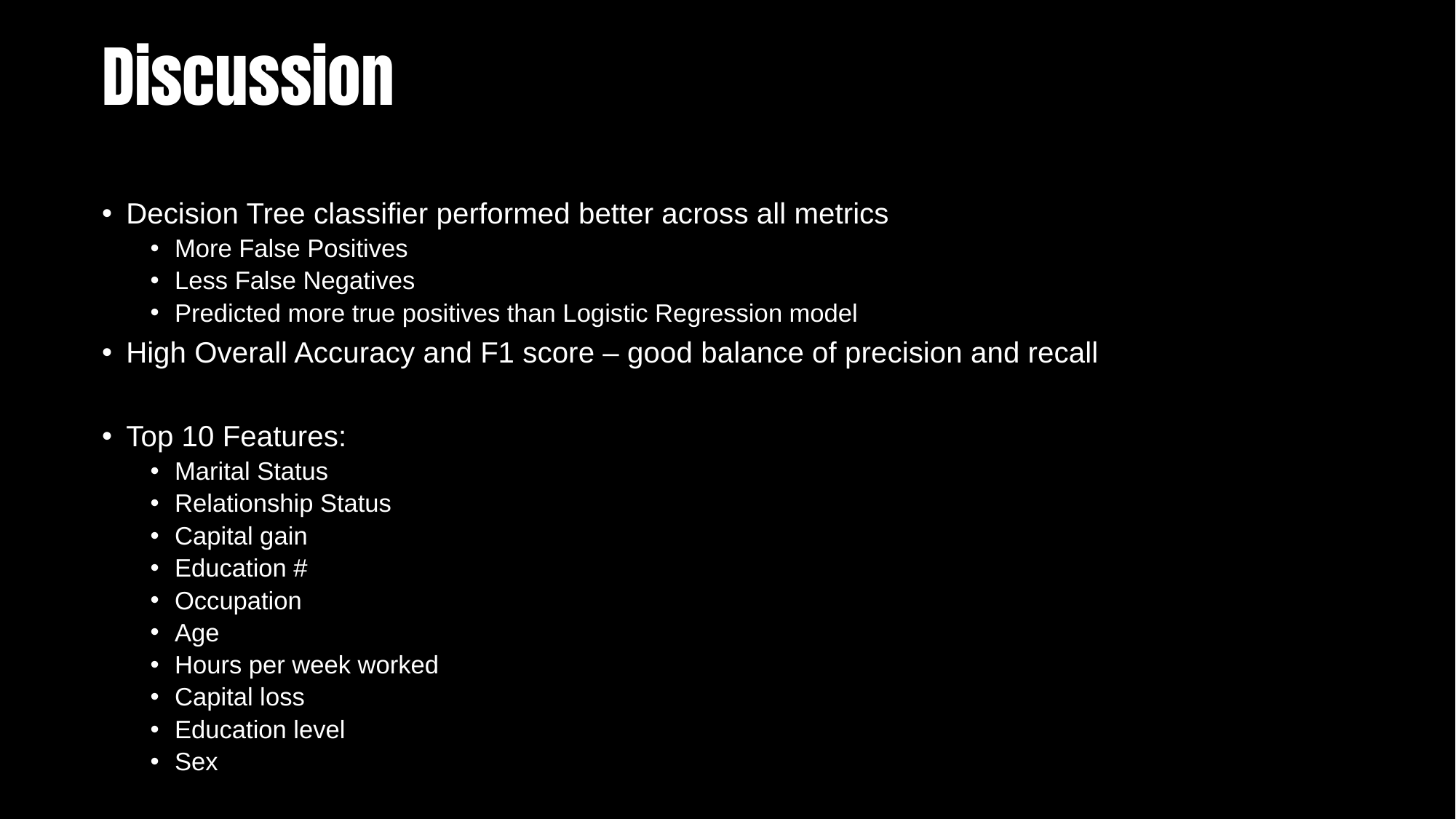

# Discussion
Decision Tree classifier performed better across all metrics
More False Positives
Less False Negatives
Predicted more true positives than Logistic Regression model
High Overall Accuracy and F1 score – good balance of precision and recall

Top 10 Features:
Marital Status
Relationship Status
Capital gain
Education #
Occupation
Age
Hours per week worked
Capital loss
Education level
Sex